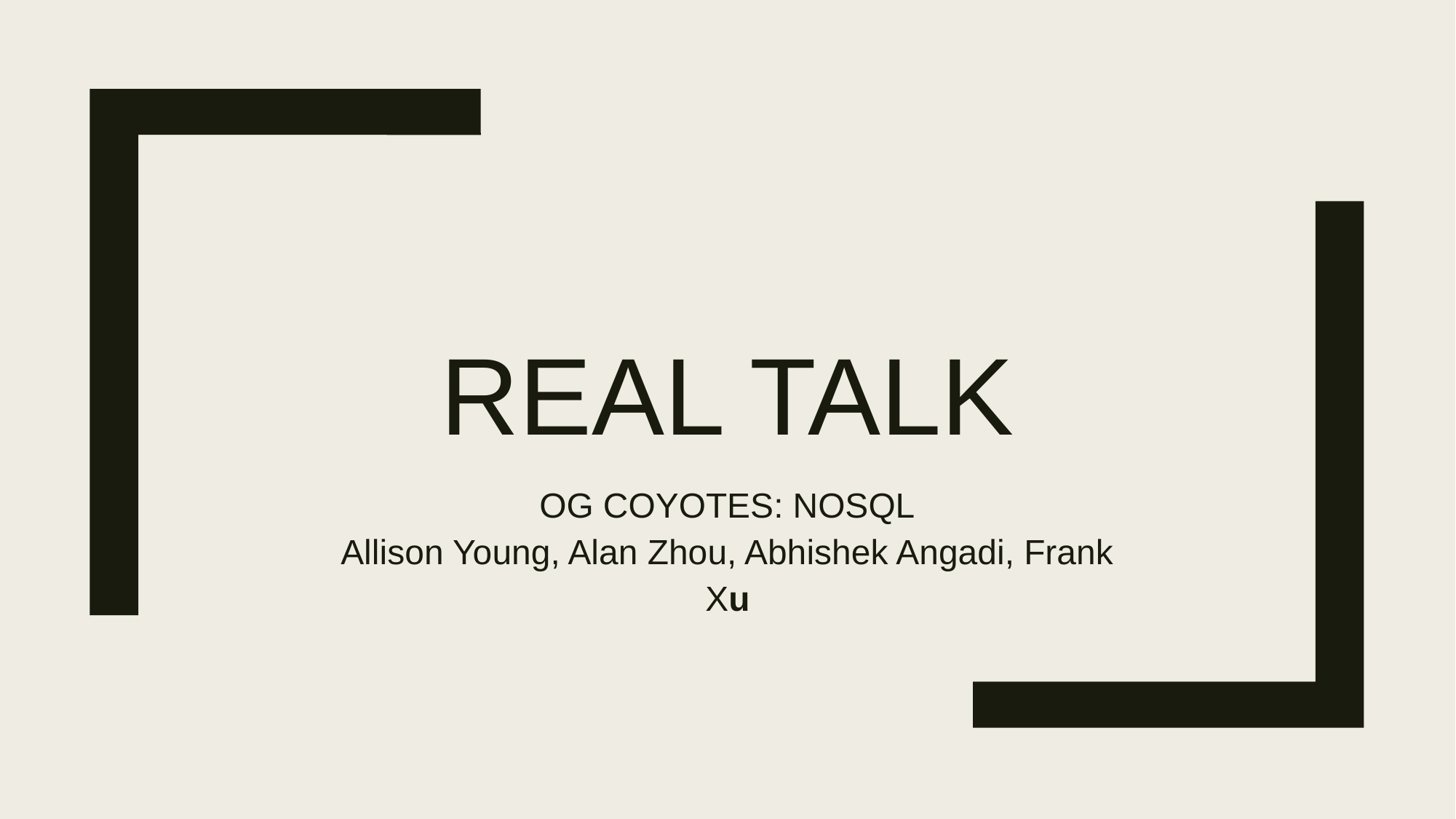

# Real Talk
OG COYOTES: NOSQL
Allison Young, Alan Zhou, Abhishek Angadi, Frank Xu